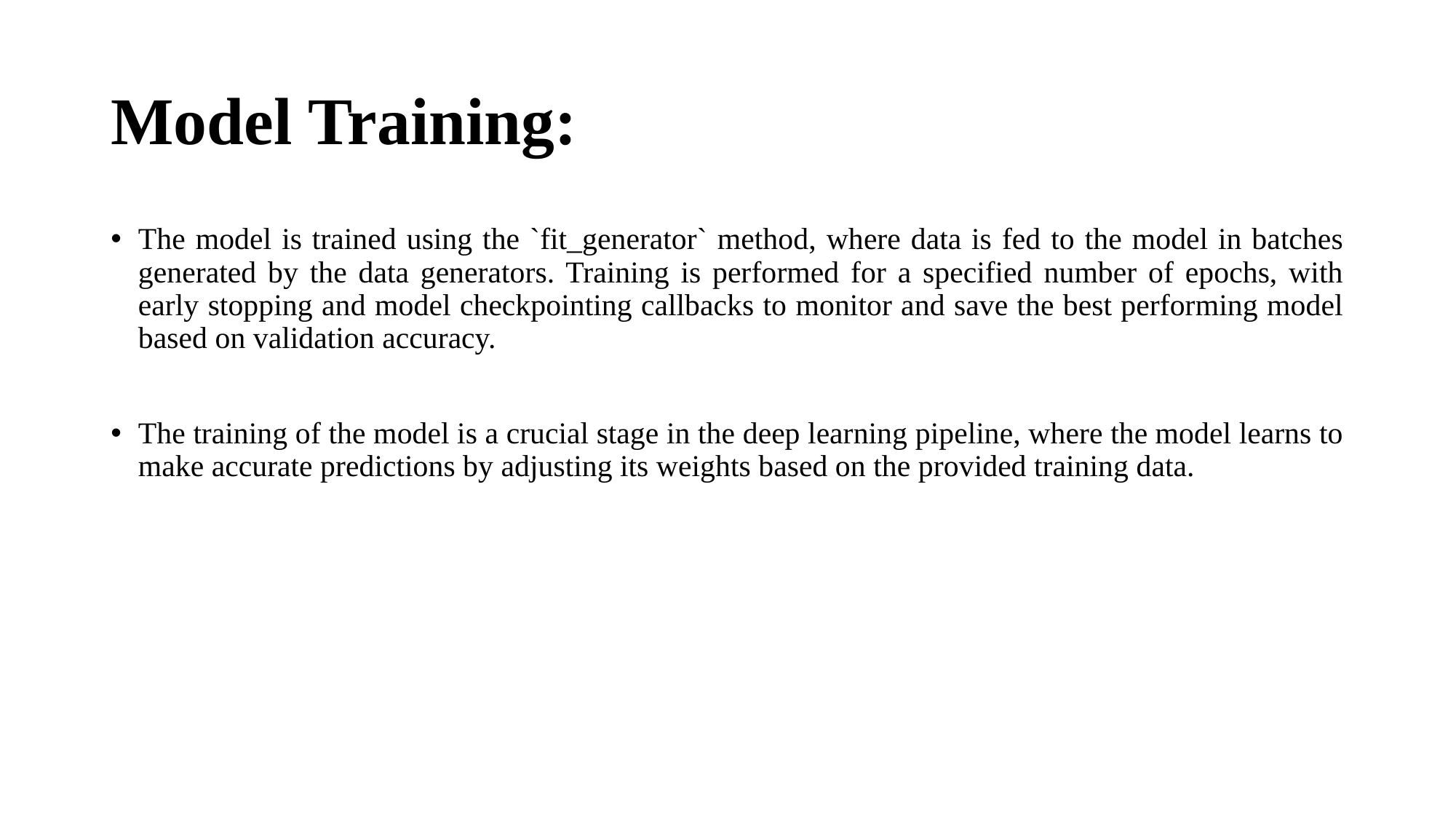

# Model Training:
The model is trained using the `fit_generator` method, where data is fed to the model in batches generated by the data generators. Training is performed for a specified number of epochs, with early stopping and model checkpointing callbacks to monitor and save the best performing model based on validation accuracy.

The training of the model is a crucial stage in the deep learning pipeline, where the model learns to make accurate predictions by adjusting its weights based on the provided training data.